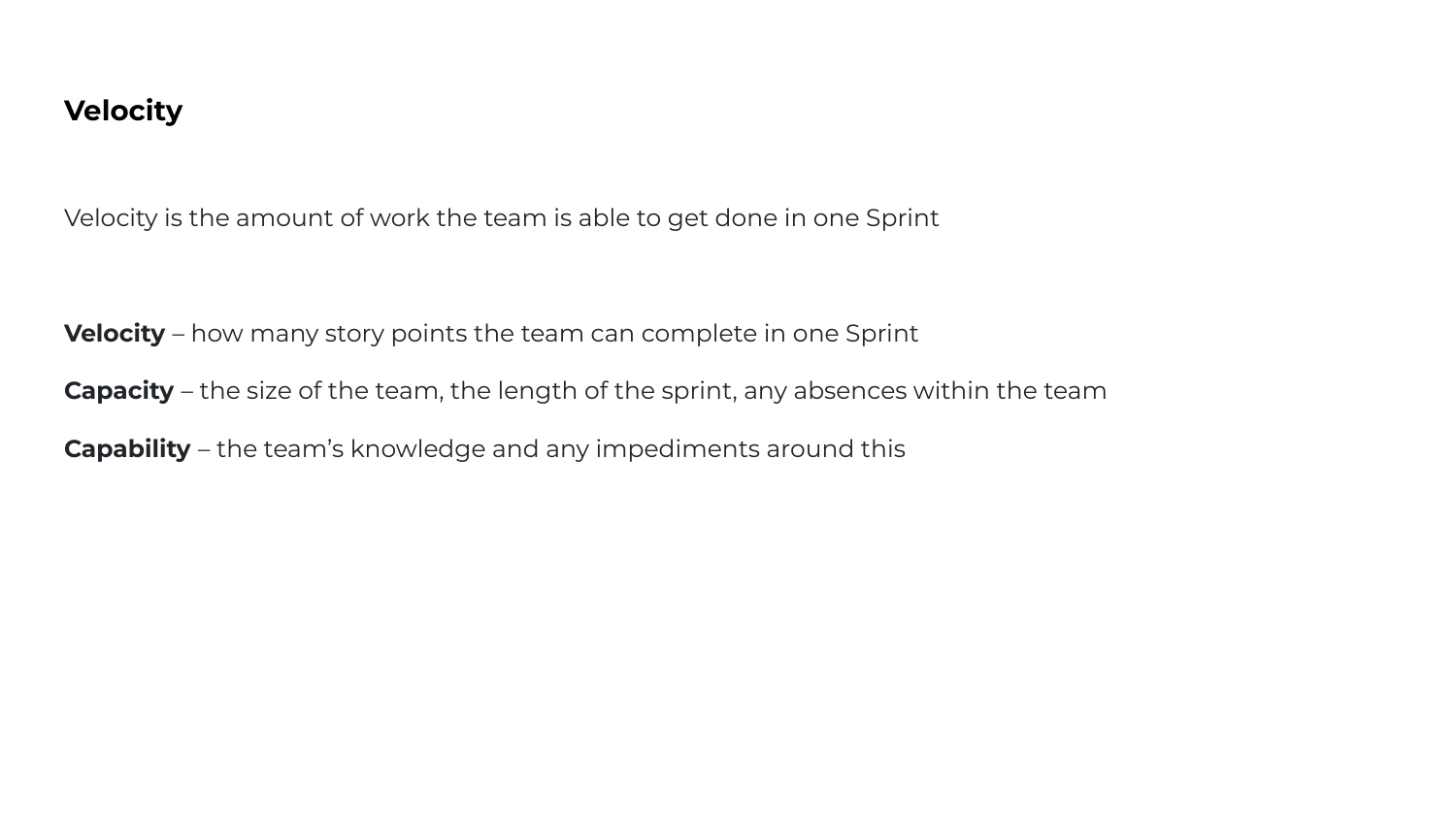

# Velocity
Velocity is the amount of work the team is able to get done in one Sprint

Velocity – how many story points the team can complete in one Sprint
Capacity – the size of the team, the length of the sprint, any absences within the team
Capability – the team’s knowledge and any impediments around this